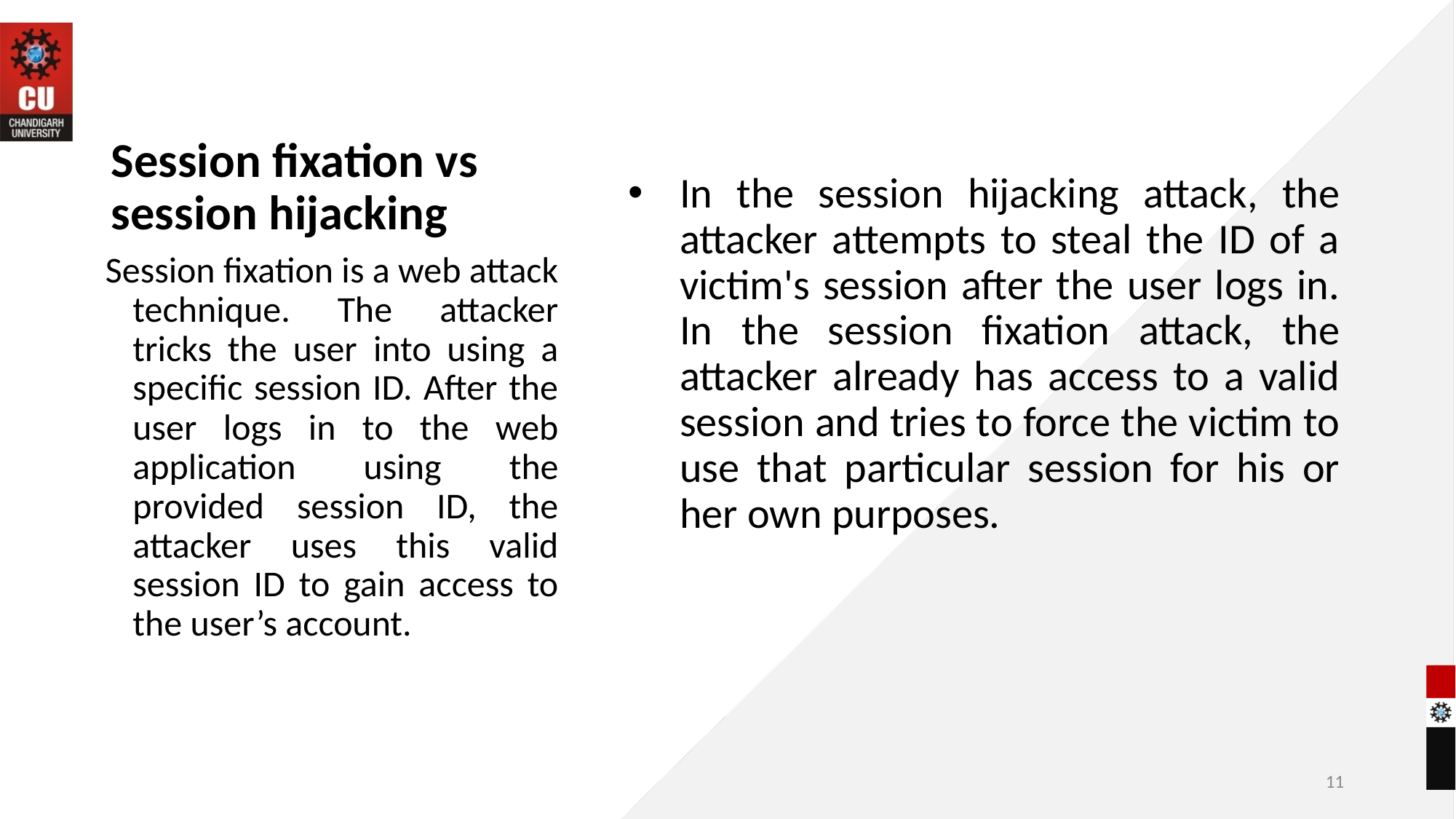

# Session fixation vs session hijacking
In the session hijacking attack, the attacker attempts to steal the ID of a victim's session after the user logs in. In the session fixation attack, the attacker already has access to a valid session and tries to force the victim to use that particular session for his or her own purposes.
Session fixation is a web attack technique. The attacker tricks the user into using a specific session ID. After the user logs in to the web application using the provided session ID, the attacker uses this valid session ID to gain access to the user’s account.
11